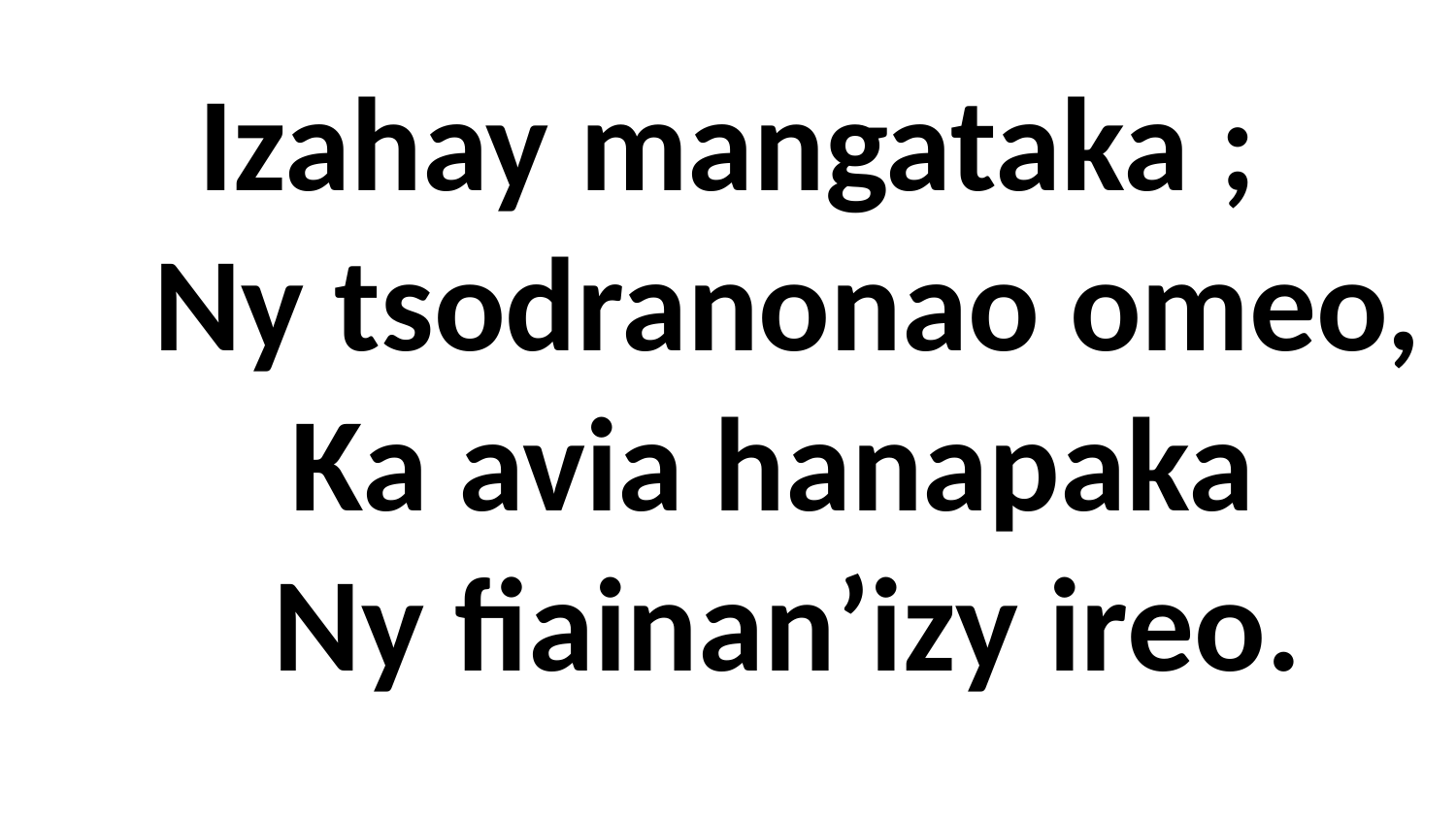

# Izahay mangataka ; Ny tsodranonao omeo, Ka avia hanapaka Ny fiainan’izy ireo.